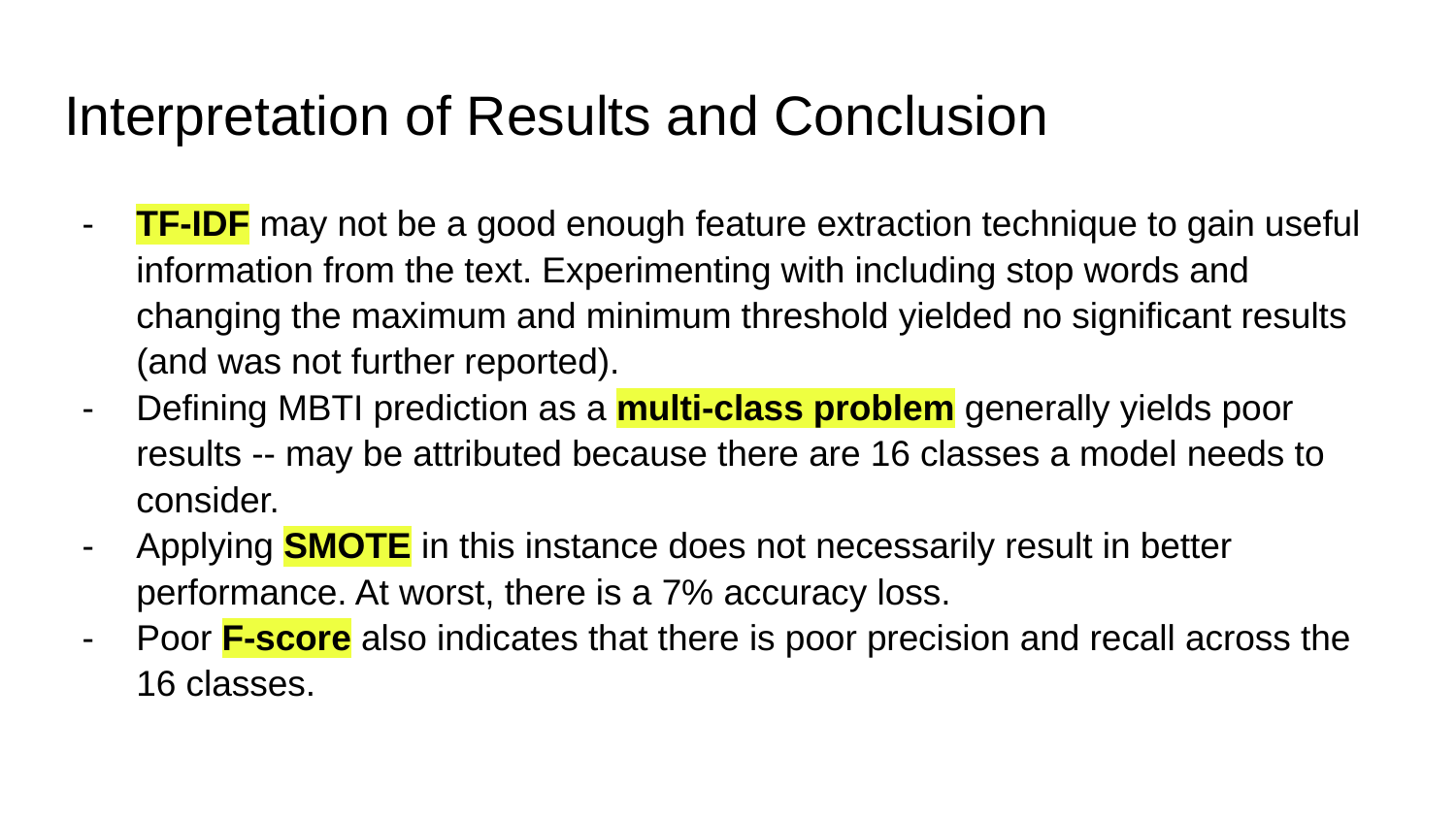

# Interpretation of Results and Conclusion
TF-IDF may not be a good enough feature extraction technique to gain useful information from the text. Experimenting with including stop words and changing the maximum and minimum threshold yielded no significant results (and was not further reported).
Defining MBTI prediction as a multi-class problem generally yields poor results -- may be attributed because there are 16 classes a model needs to consider.
Applying SMOTE in this instance does not necessarily result in better performance. At worst, there is a 7% accuracy loss.
Poor F-score also indicates that there is poor precision and recall across the 16 classes.